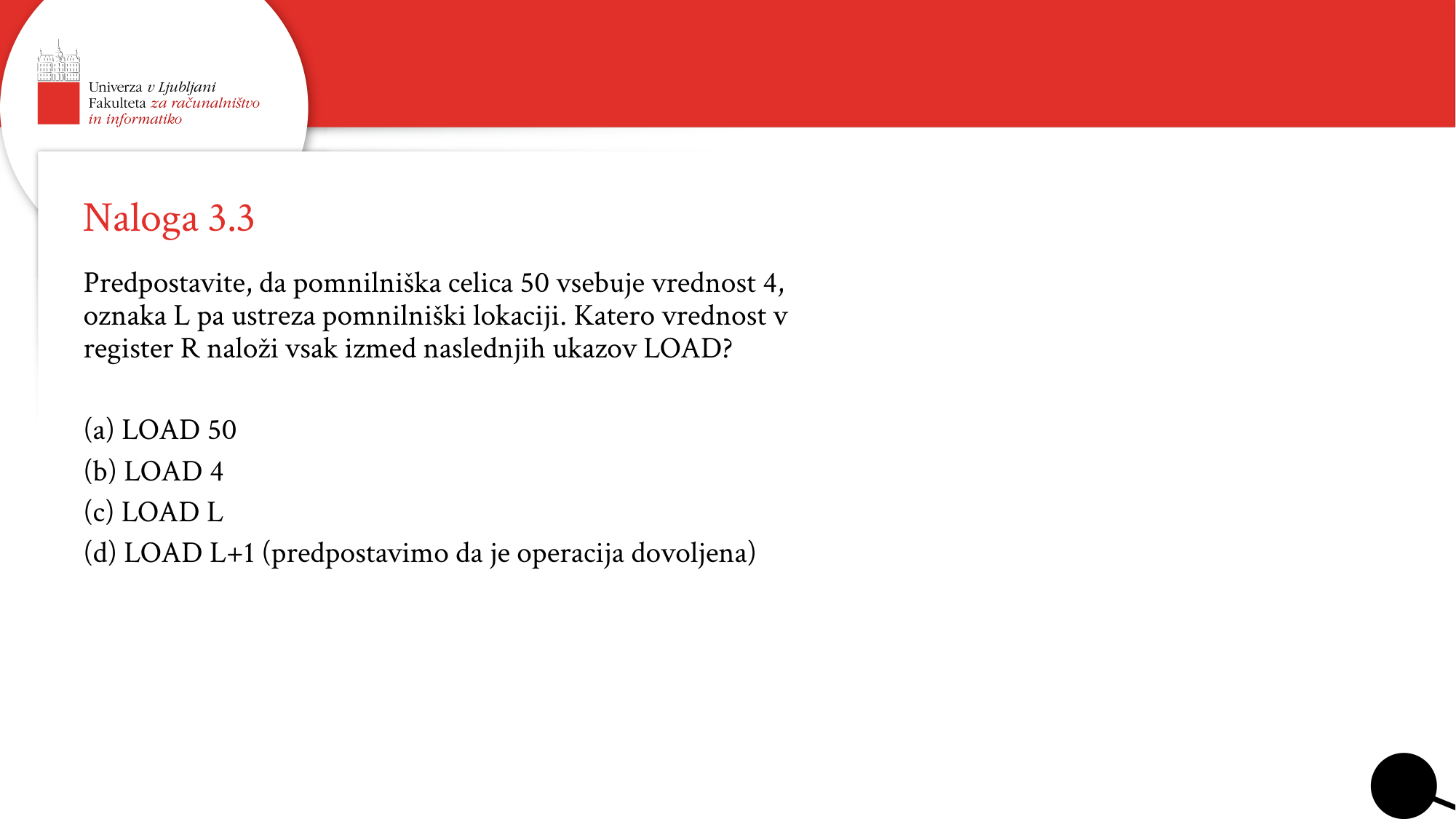

# Naloga 3.3
Predpostavite, da pomnilniška celica 50 vsebuje vrednost 4, oznaka L pa ustreza pomnilniški lokaciji. Katero vrednost v register R naloži vsak izmed naslednjih ukazov LOAD?

(a) LOAD 50
(b) LOAD 4
(c) LOAD L
(d) LOAD L+1 (predpostavimo da je operacija dovoljena)